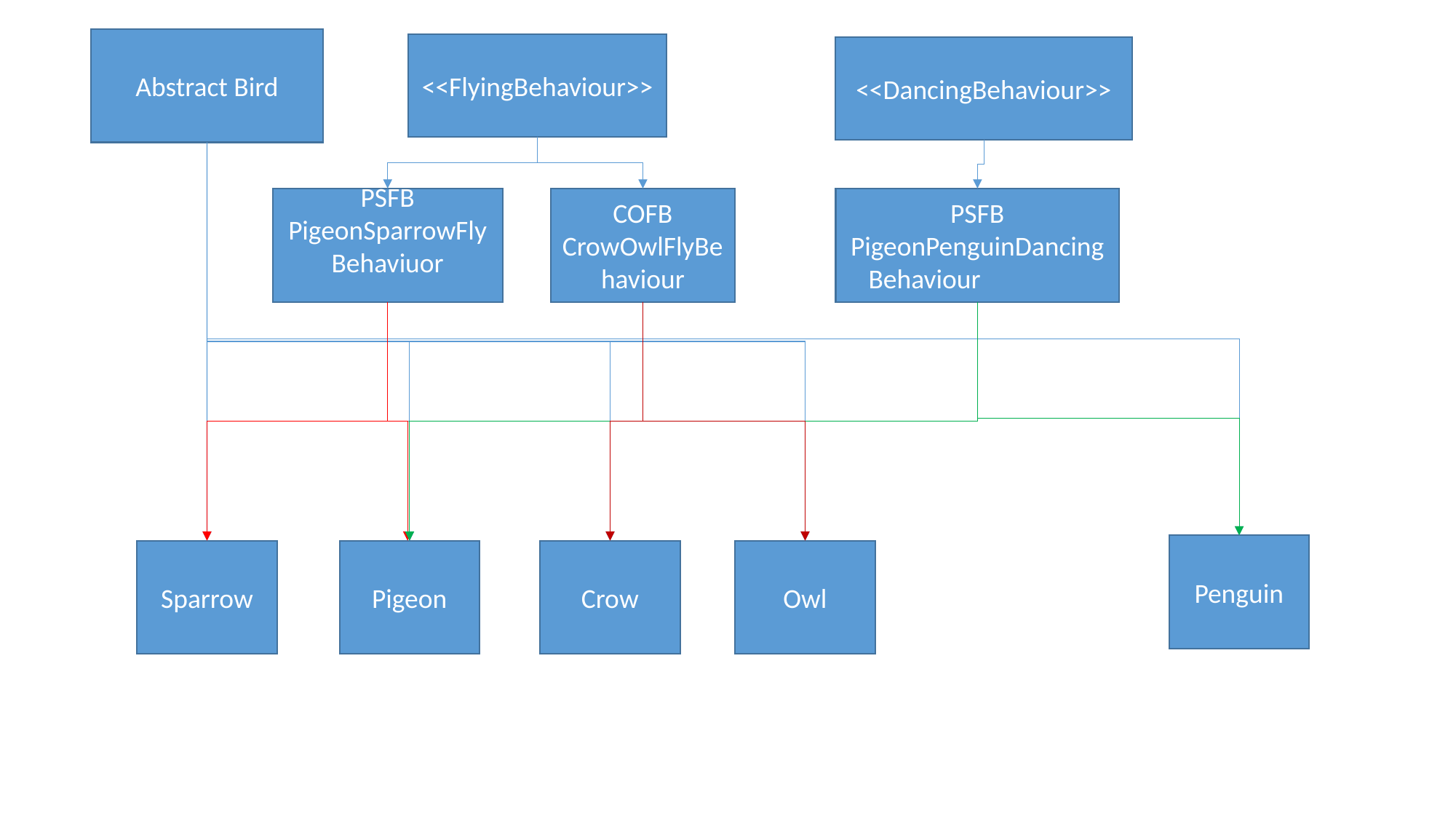

Abstract Bird
<<FlyingBehaviour>>
<<DancingBehaviour>>
PSFB
PigeonPenguinDancingBehaviour
PSFB
PigeonSparrowFlyBehaviuor
COFB
CrowOwlFlyBehaviour
Penguin
Sparrow
Pigeon
Crow
Owl